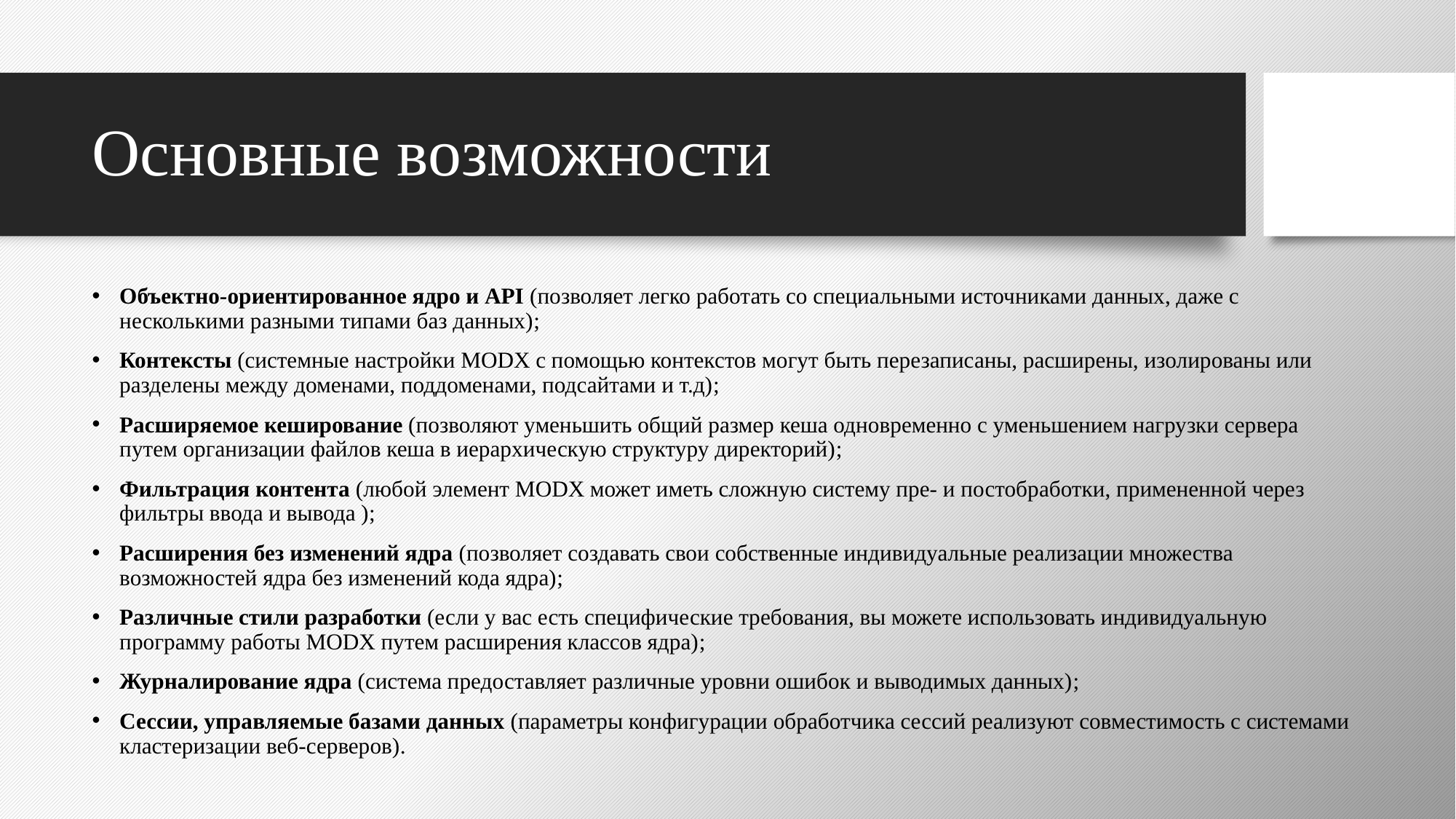

# Основные возможности
Объектно-ориентированное ядро и API (позволяет легко работать со специальными источниками данных, даже с несколькими разными типами баз данных);
Контексты (системные настройки MODX с помощью контекстов могут быть перезаписаны, расширены, изолированы или разделены между доменами, поддоменами, подсайтами и т.д);
Расширяемое кеширование (позволяют уменьшить общий размер кеша одновременно с уменьшением нагрузки сервера путем организации файлов кеша в иерархическую структуру директорий);
Фильтрация контента (любой элемент MODX может иметь сложную систему пре- и постобработки, примененной через фильтры ввода и вывода );
Расширения без изменений ядра (позволяет создавать свои собственные индивидуальные реализации множества возможностей ядра без изменений кода ядра);
Различные стили разработки (если у вас есть специфические требования, вы можете использовать индивидуальную программу работы MODX путем расширения классов ядра);
Журналирование ядра (система предоставляет различные уровни ошибок и выводимых данных);
Сессии, управляемые базами данных (параметры конфигурации обработчика сессий реализуют совместимость с системами кластеризации веб-серверов).